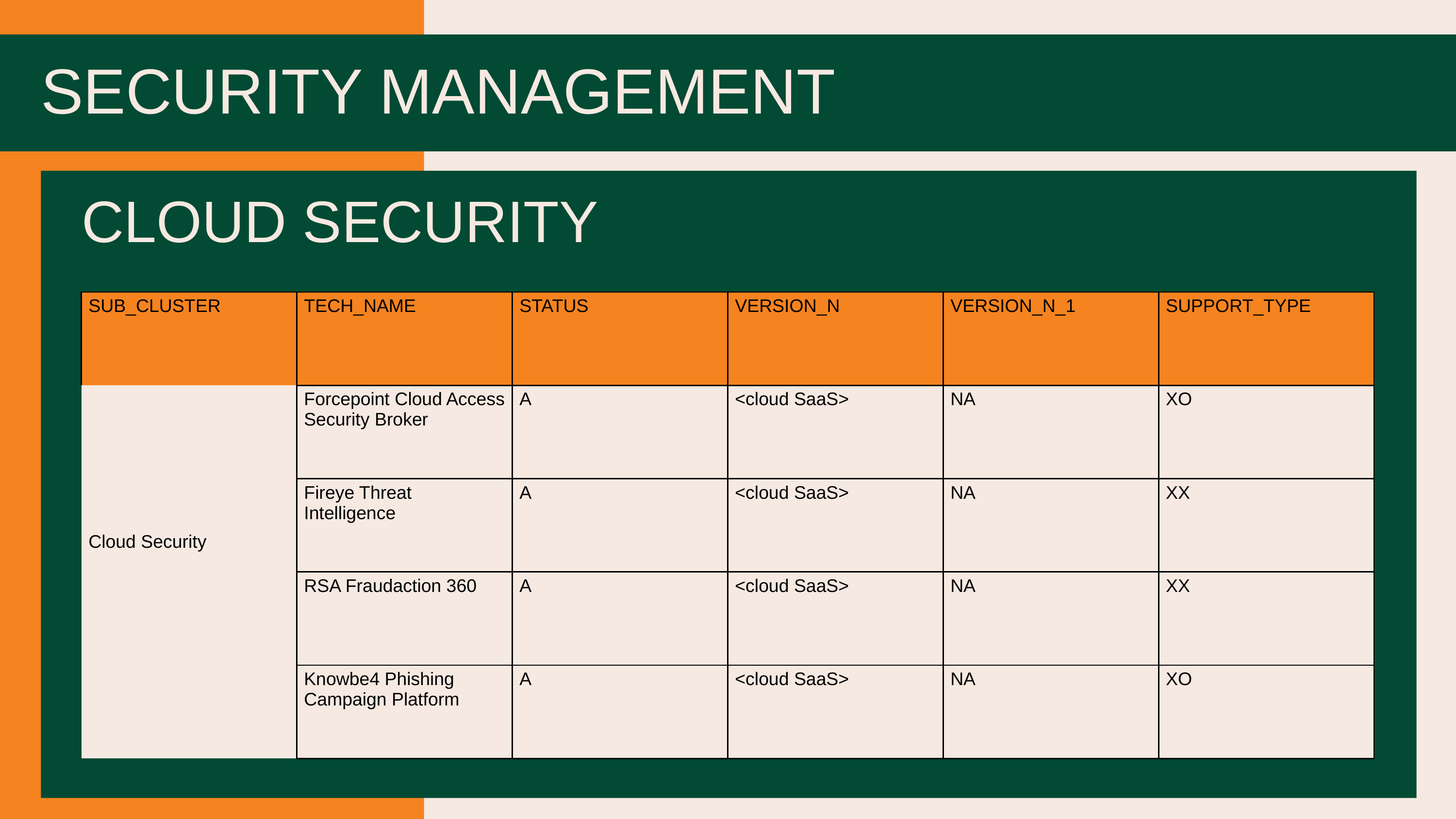

SECURITY MANAGEMENT

CLOUD SECURITY
| SUB\_CLUSTER | TECH\_NAME | STATUS | VERSION\_N | VERSION\_N\_1 | SUPPORT\_TYPE |
| --- | --- | --- | --- | --- | --- |
| Cloud Security | Forcepoint Cloud Access Security Broker | A | <cloud SaaS> | NA | XO |
| Cloud Security | Fireye Threat Intelligence | A | <cloud SaaS> | NA | XX |
|  | RSA Fraudaction 360 | A | <cloud SaaS> | NA | XX |
|  | Knowbe4 Phishing Campaign Platform | A | <cloud SaaS> | NA | XO |
PROTOTIPE LOGO 2
PROTOTIPE LOGO 2
PROTOTIPE LOGO 2